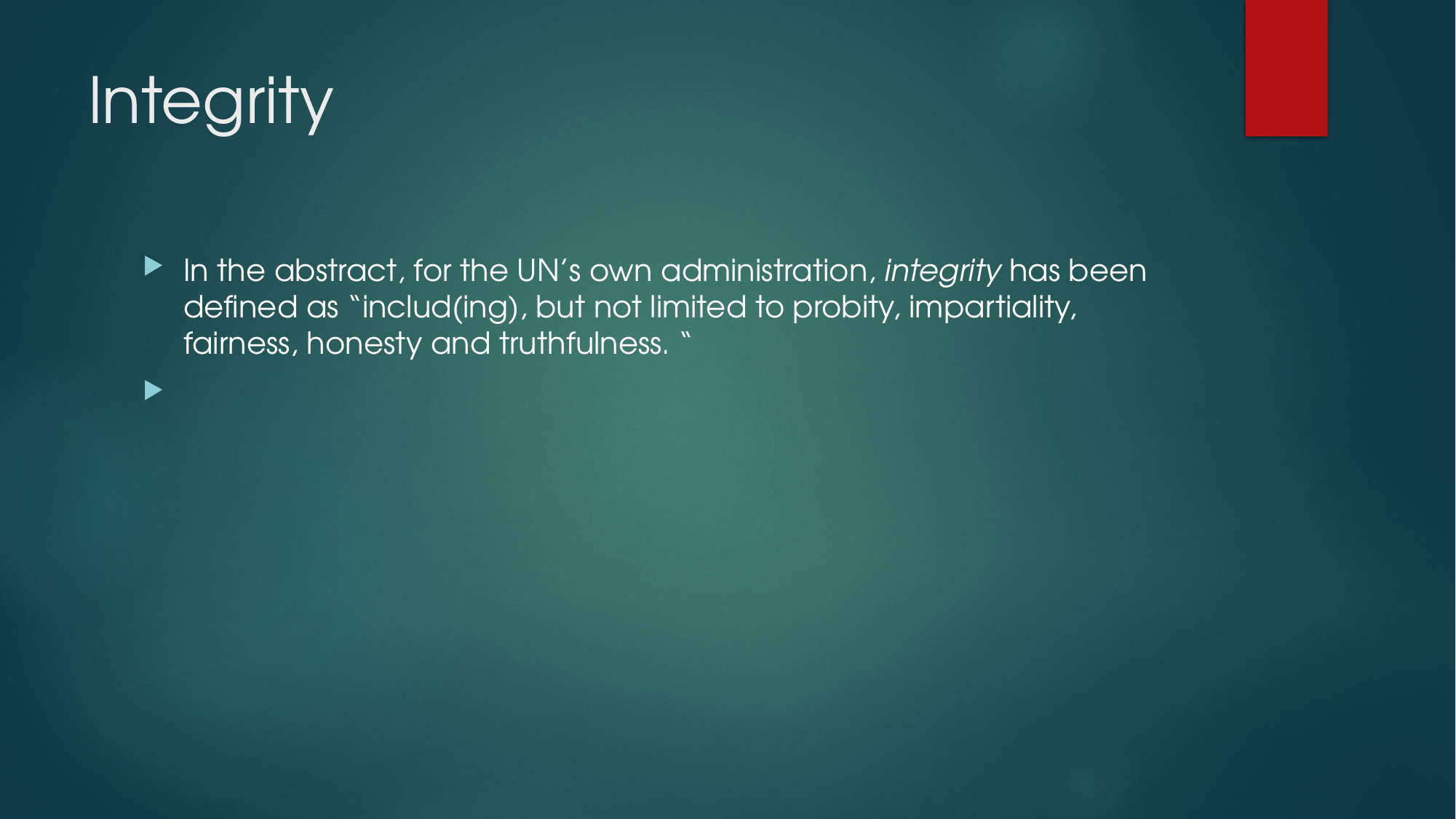

# Integrity
In the abstract, for the UN’s own administration, integrity has been defined as “includ(ing), but not limited to probity, impartiality, fairness, honesty and truthfulness. “